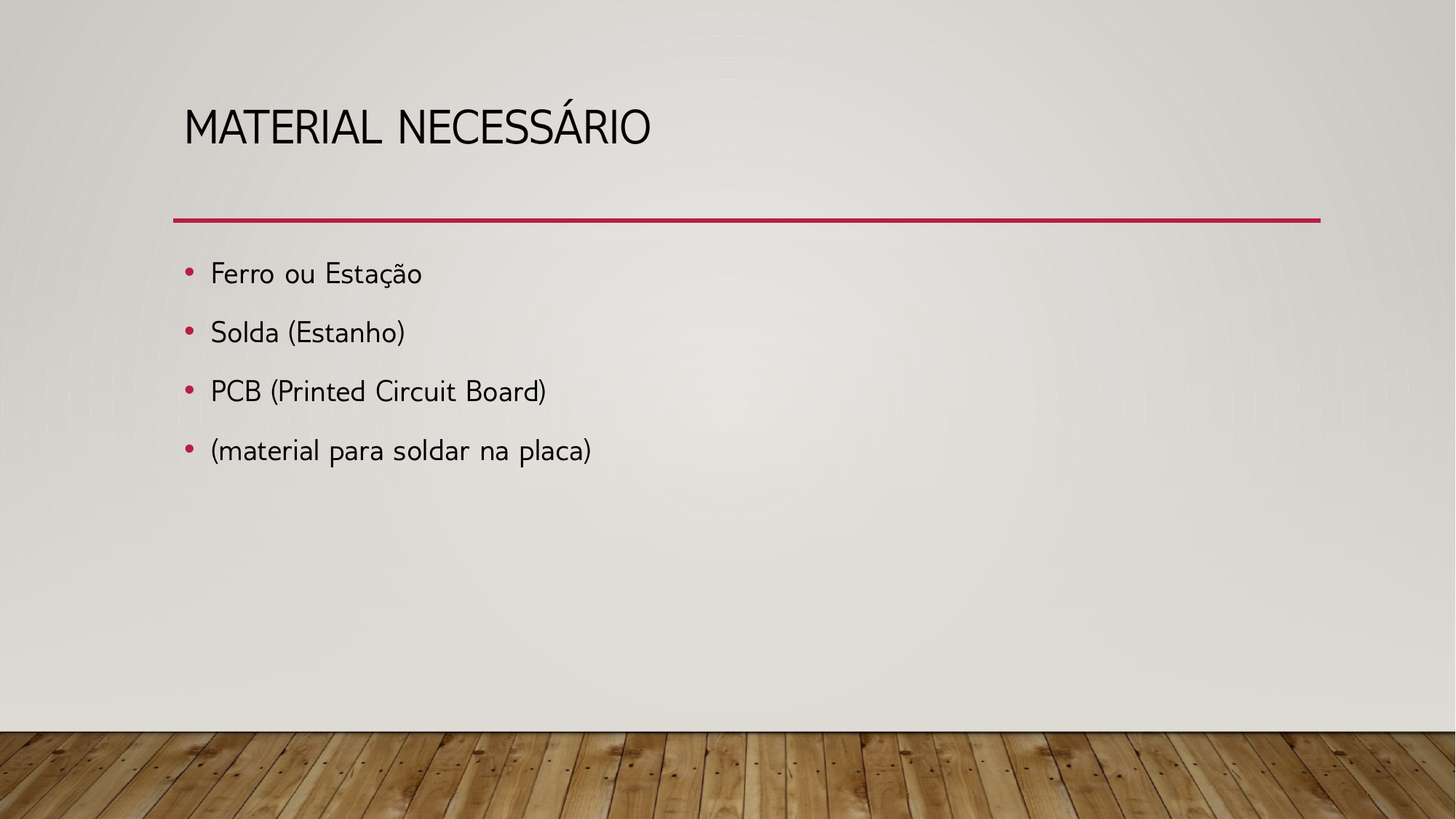

# Material necessário
Ferro ou Estação
Solda (Estanho)
PCB (Printed Circuit Board)
(material para soldar na placa)